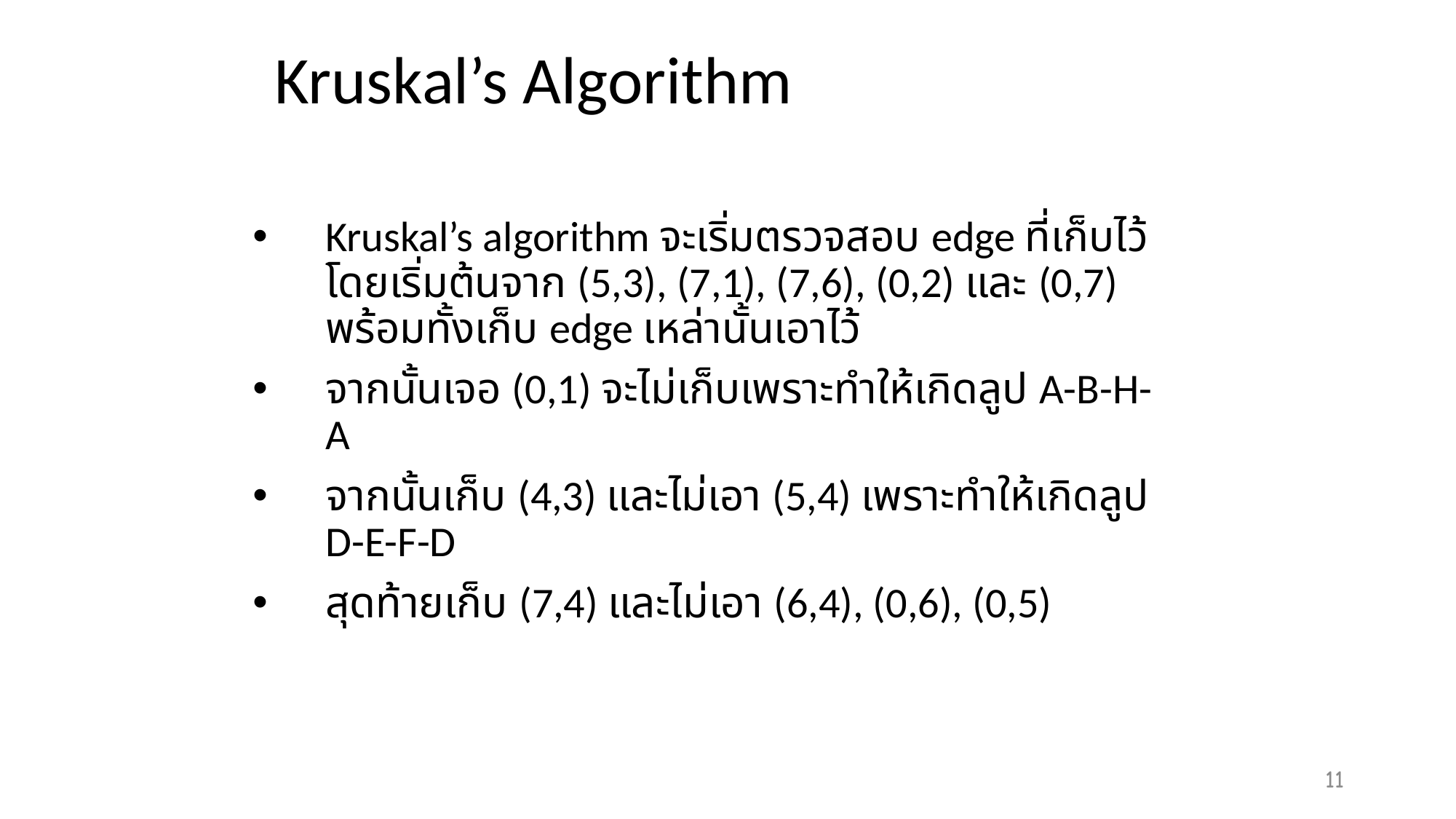

# Kruskal’s Algorithm
Kruskal’s algorithm จะเริ่มตรวจสอบ edge ที่เก็บไว้โดยเริ่มต้นจาก (5,3), (7,1), (7,6), (0,2) และ (0,7) พร้อมทั้งเก็บ edge เหล่านั้นเอาไว้
จากนั้นเจอ (0,1) จะไม่เก็บเพราะทำให้เกิดลูป A-B-H-A
จากนั้นเก็บ (4,3) และไม่เอา (5,4) เพราะทำให้เกิดลูป D-E-F-D
สุดท้ายเก็บ (7,4) และไม่เอา (6,4), (0,6), (0,5)
11